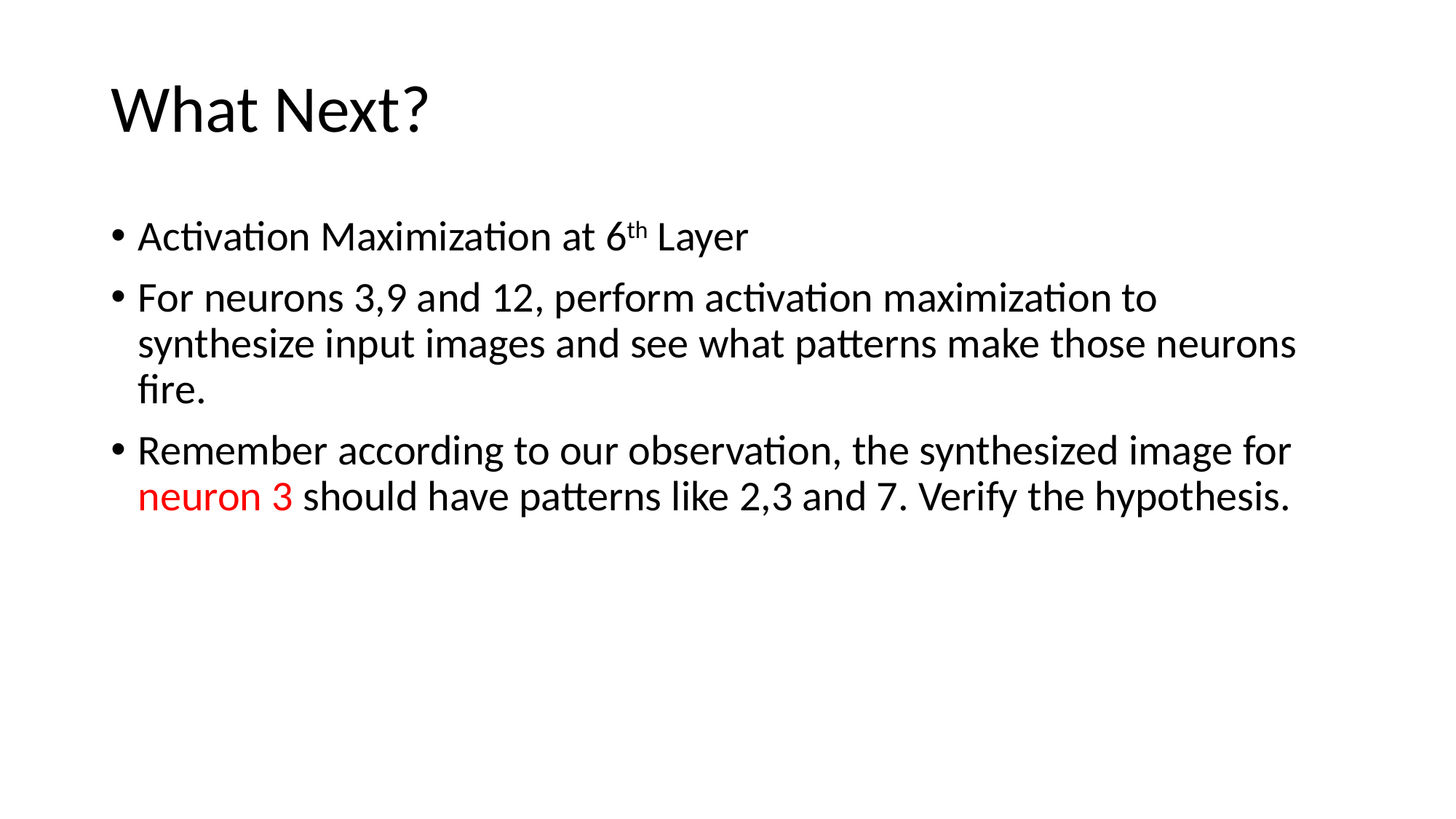

# What Next?
Activation Maximization at 6th Layer
For neurons 3,9 and 12, perform activation maximization to synthesize input images and see what patterns make those neurons fire.
Remember according to our observation, the synthesized image for neuron 3 should have patterns like 2,3 and 7. Verify the hypothesis.